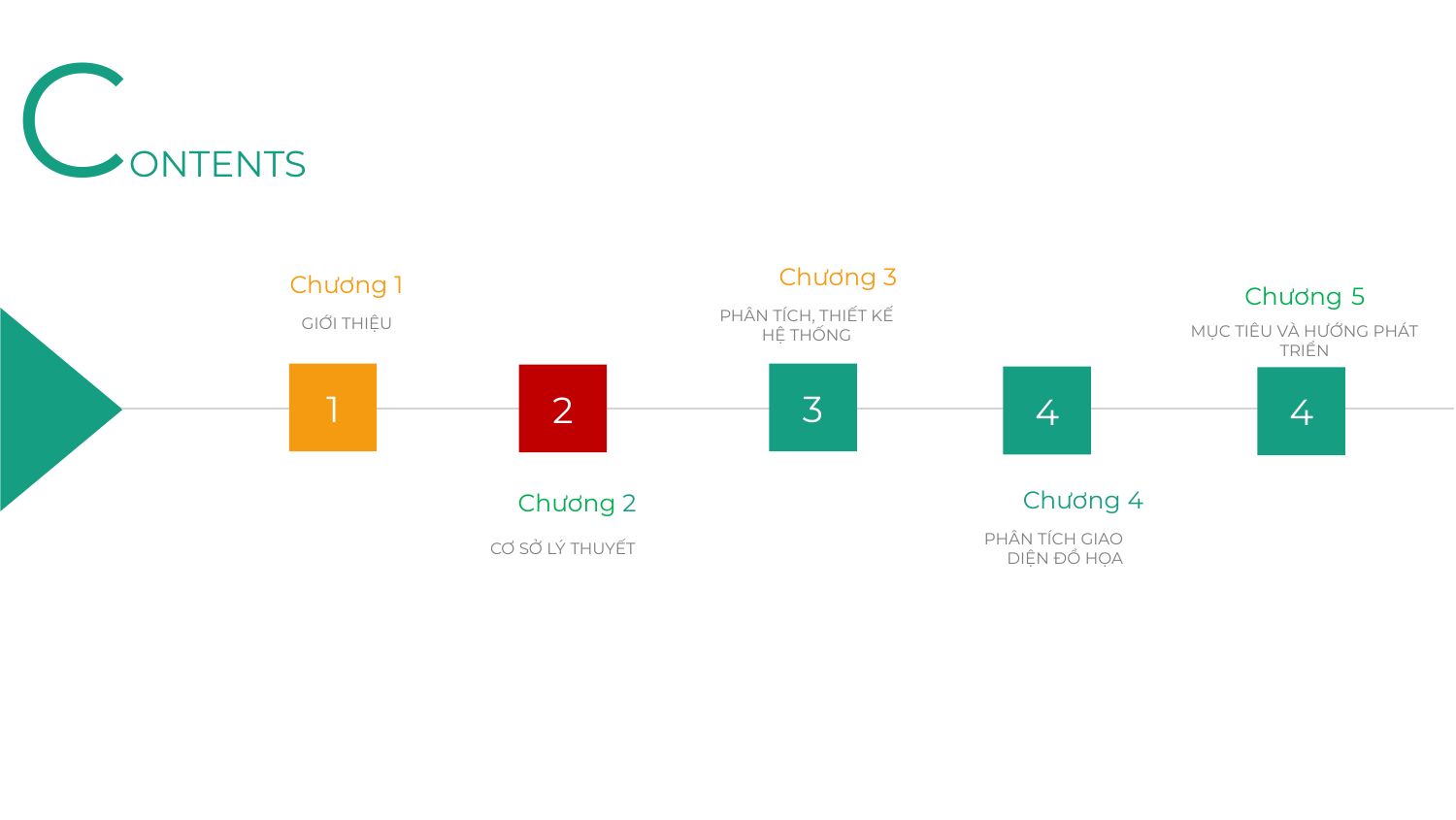

CONTENTS
Chương 3
PHÂN TÍCH, THIẾT KẾ HỆ THỐNG
Chương 5
Chương 1
GIỚI THIỆU
MỤC TIÊU VÀ HƯỚNG PHÁT TRIỂN

1
3
2
4
4

Chương 4
PHÂN TÍCH GIAO DIỆN ĐỒ HỌA
Chương 2
CƠ SỞ LÝ THUYẾT